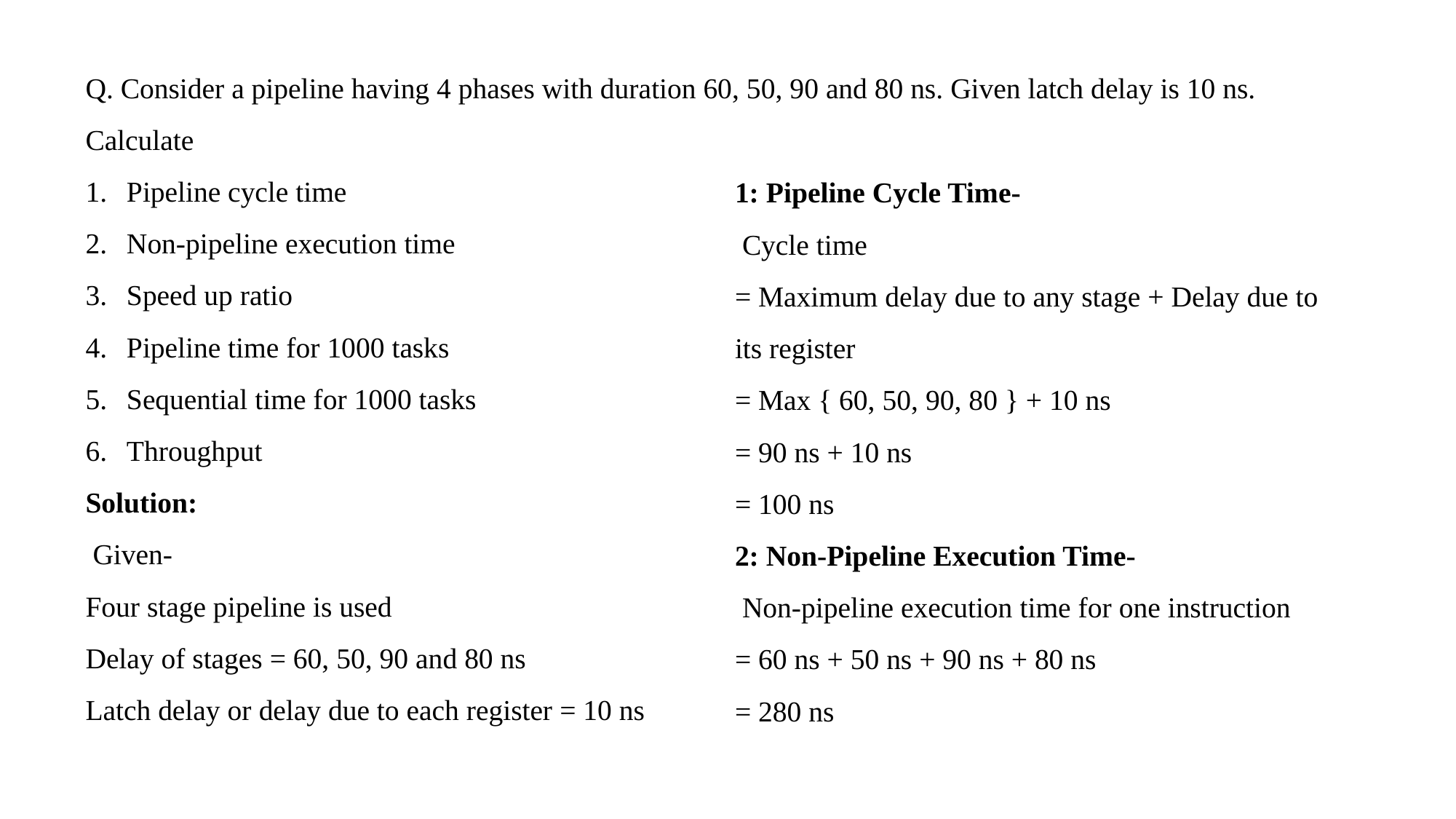

Q. Consider a pipeline having 4 phases with duration 60, 50, 90 and 80 ns. Given latch delay is 10 ns. Calculate
Pipeline cycle time
Non-pipeline execution time
Speed up ratio
Pipeline time for 1000 tasks
Sequential time for 1000 tasks
Throughput
Solution:
 Given-
Four stage pipeline is used
Delay of stages = 60, 50, 90 and 80 ns
Latch delay or delay due to each register = 10 ns
1: Pipeline Cycle Time-
 Cycle time
= Maximum delay due to any stage + Delay due to its register
= Max { 60, 50, 90, 80 } + 10 ns
= 90 ns + 10 ns
= 100 ns
2: Non-Pipeline Execution Time-
 Non-pipeline execution time for one instruction
= 60 ns + 50 ns + 90 ns + 80 ns
= 280 ns